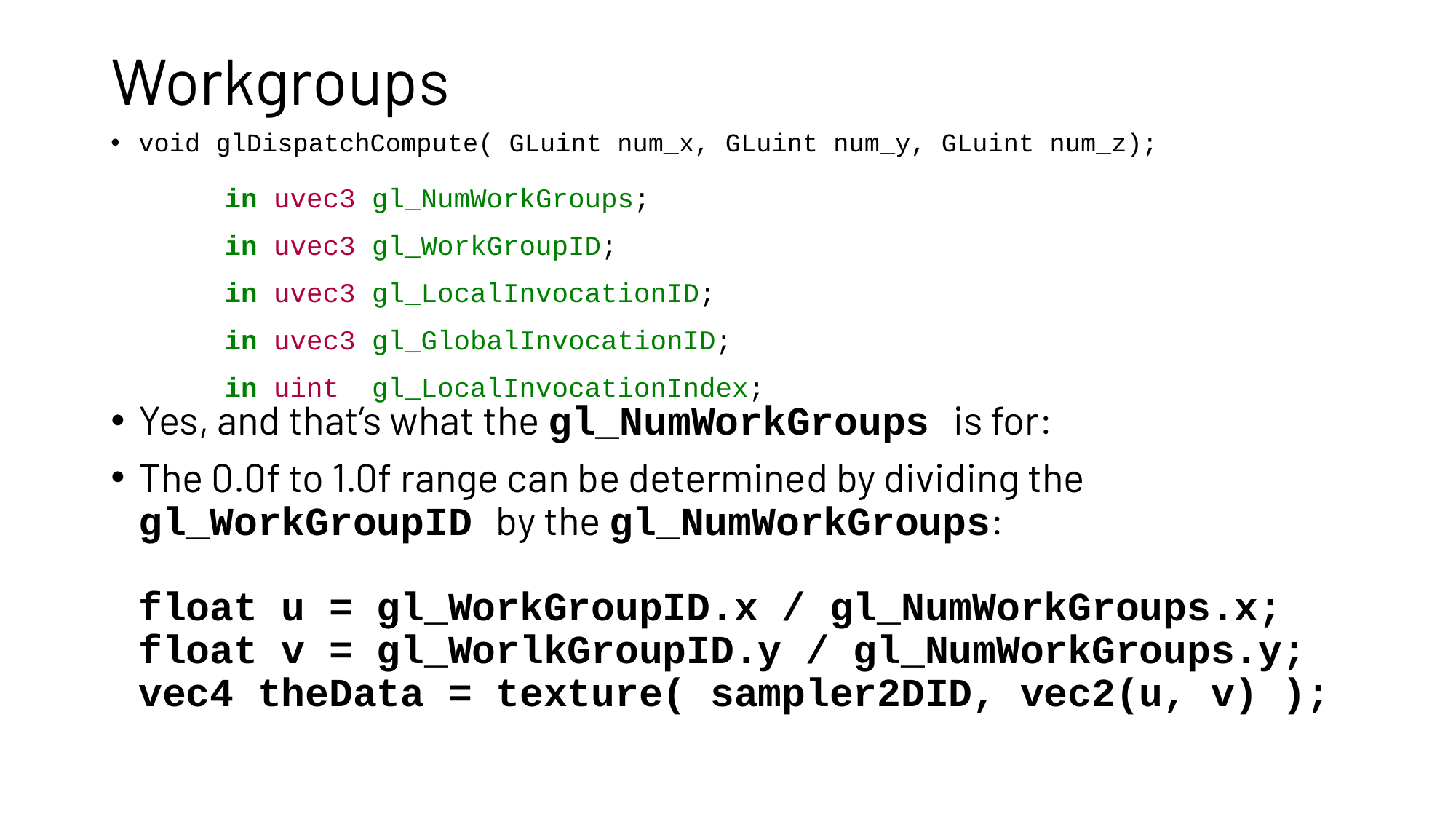

# Workgroups
void glDispatchCompute( GLuint num_x, GLuint num_y, GLuint num_z);

Yes, and that’s what the gl_NumWorkGroups is for:
The 0.0f to 1.0f range can be determined by dividing the gl_WorkGroupID by the gl_NumWorkGroups:
float u = gl_WorkGroupID.x / gl_NumWorkGroups.x;
float v = gl_WorlkGroupID.y / gl_NumWorkGroups.y;
vec4 theData = texture( sampler2DID, vec2(u, v) );

in uvec3 gl_NumWorkGroups;
in uvec3 gl_WorkGroupID;
in uvec3 gl_LocalInvocationID;
in uvec3 gl_GlobalInvocationID;
in uint  gl_LocalInvocationIndex;